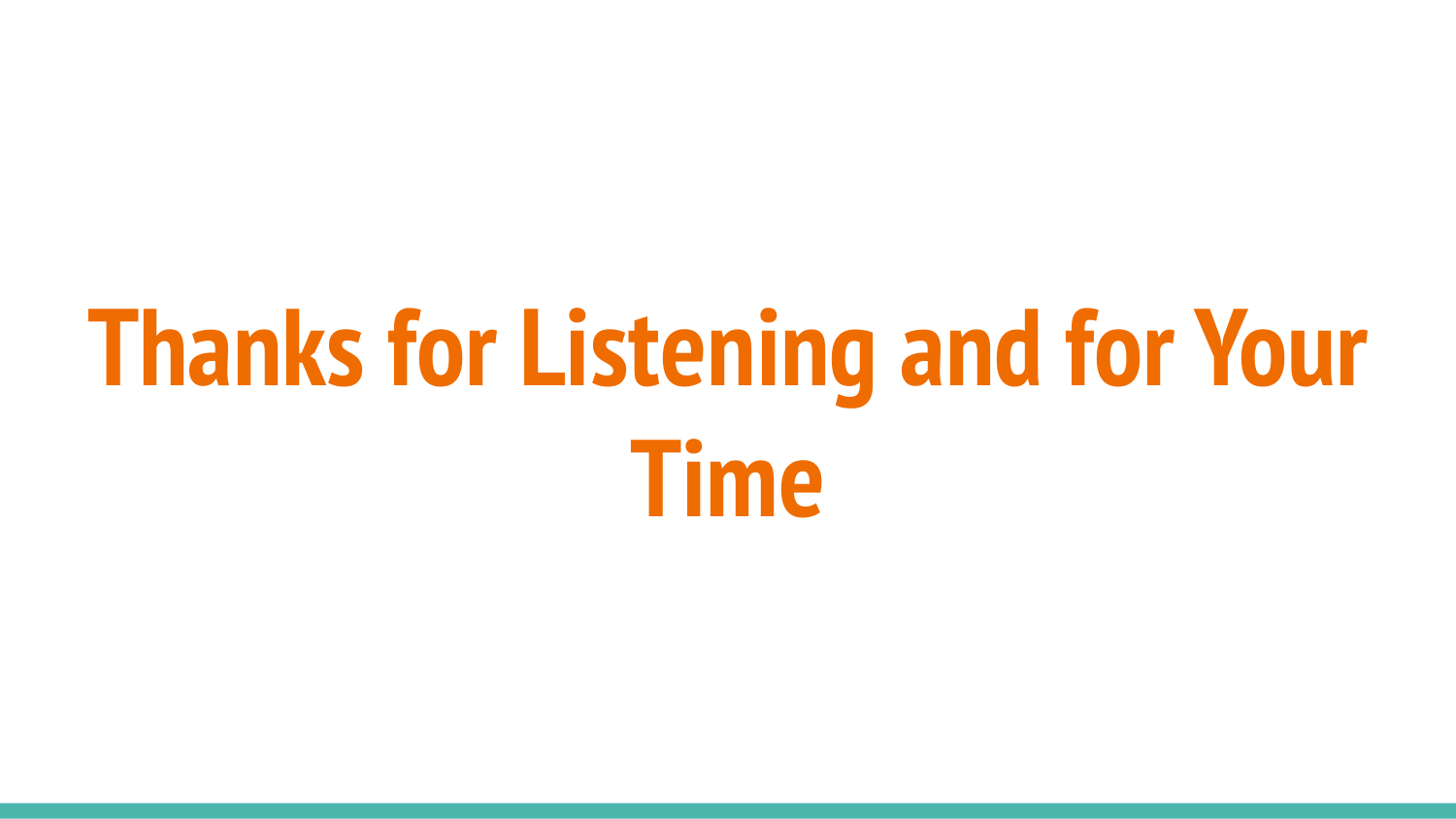

#

Thanks for Listening and for Your Time